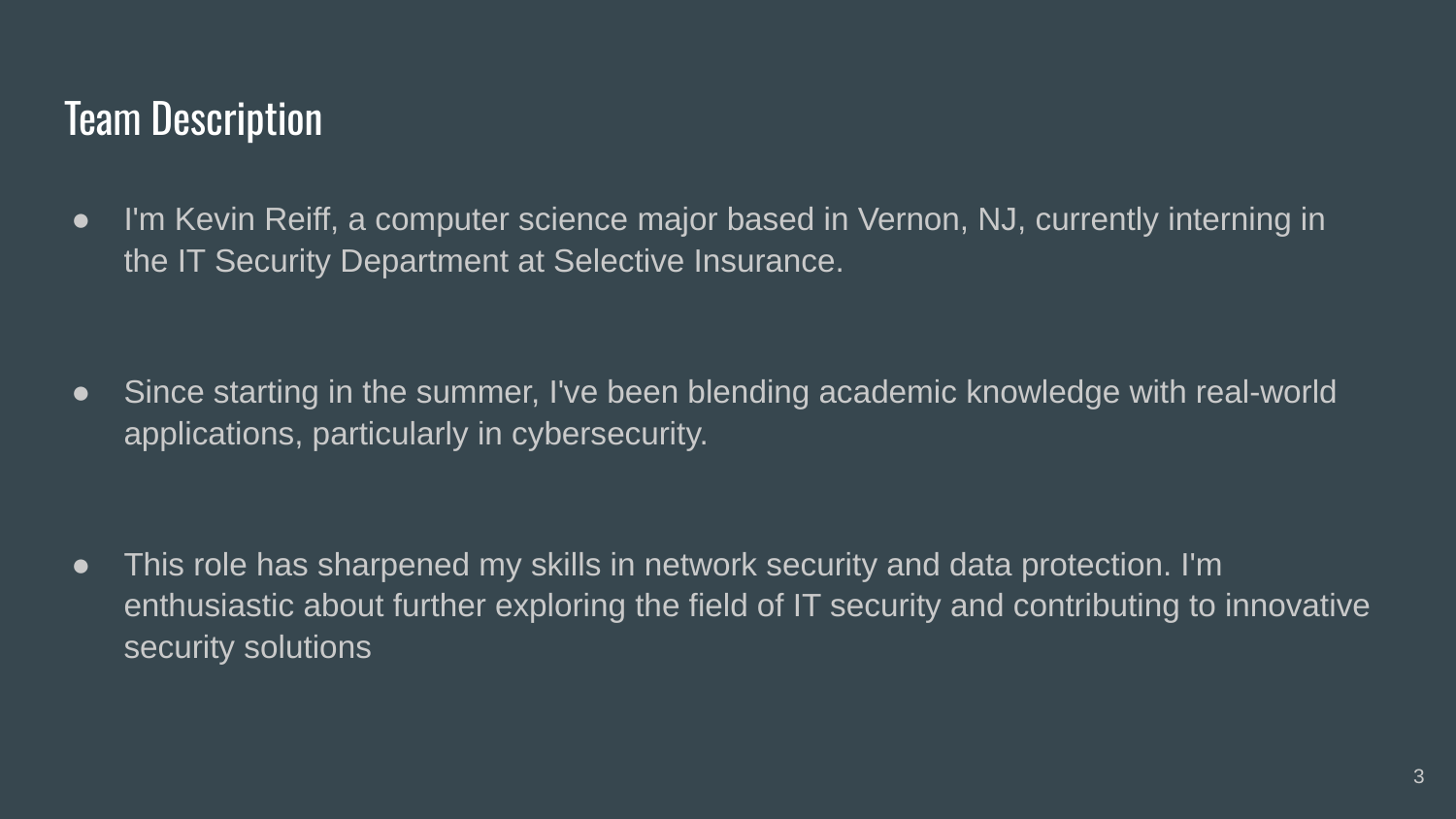

# Team Description
I'm Kevin Reiff, a computer science major based in Vernon, NJ, currently interning in the IT Security Department at Selective Insurance.

Since starting in the summer, I've been blending academic knowledge with real-world applications, particularly in cybersecurity.

This role has sharpened my skills in network security and data protection. I'm enthusiastic about further exploring the field of IT security and contributing to innovative security solutions
3